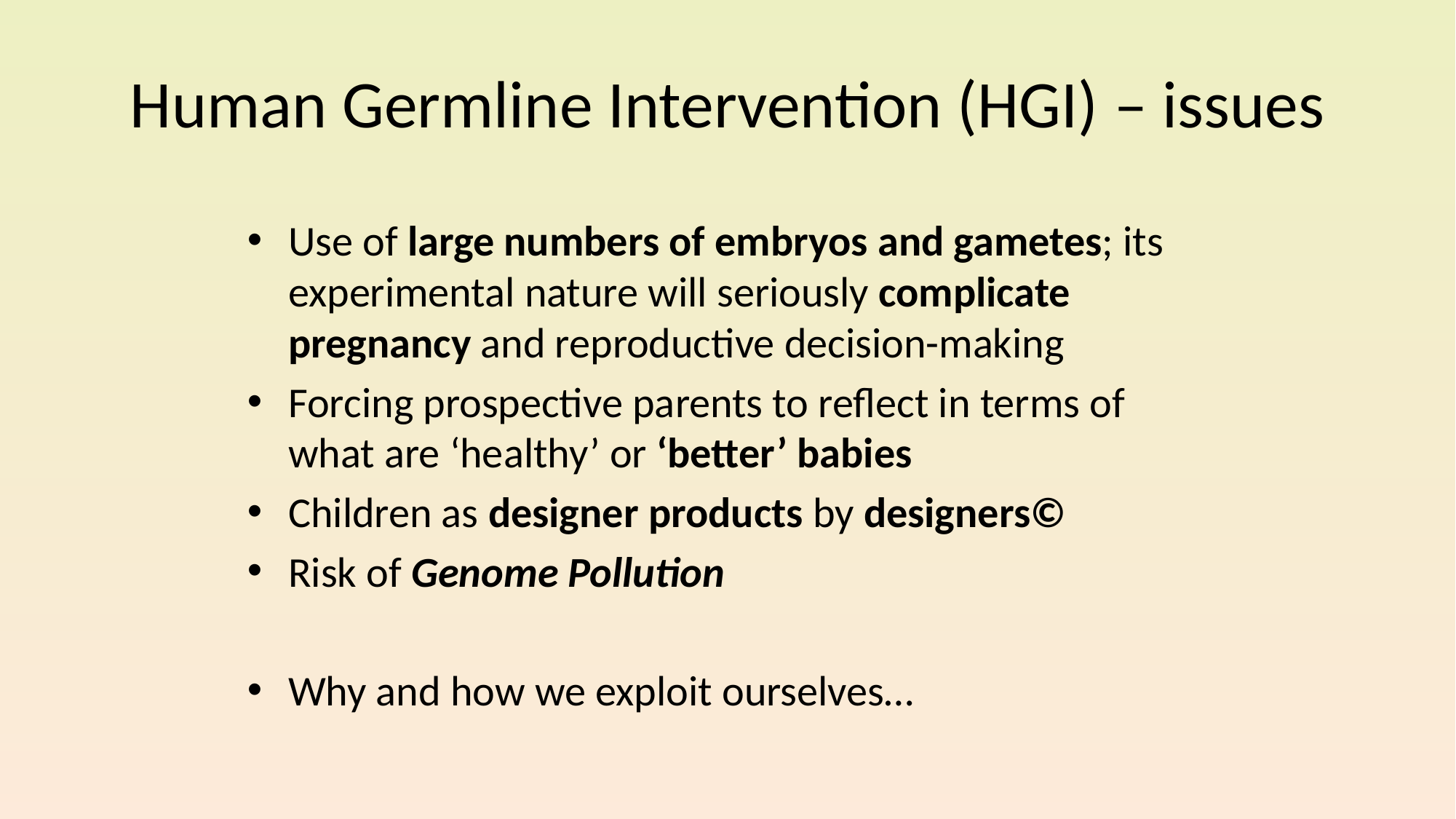

# Human Germline Intervention (HGI) – issues
Use of large numbers of embryos and gametes; its experimental nature will seriously complicate pregnancy and reproductive decision-making
Forcing prospective parents to reflect in terms of what are ‘healthy’ or ‘better’ babies
Children as designer products by designers©
Risk of Genome Pollution

Why and how we exploit ourselves…